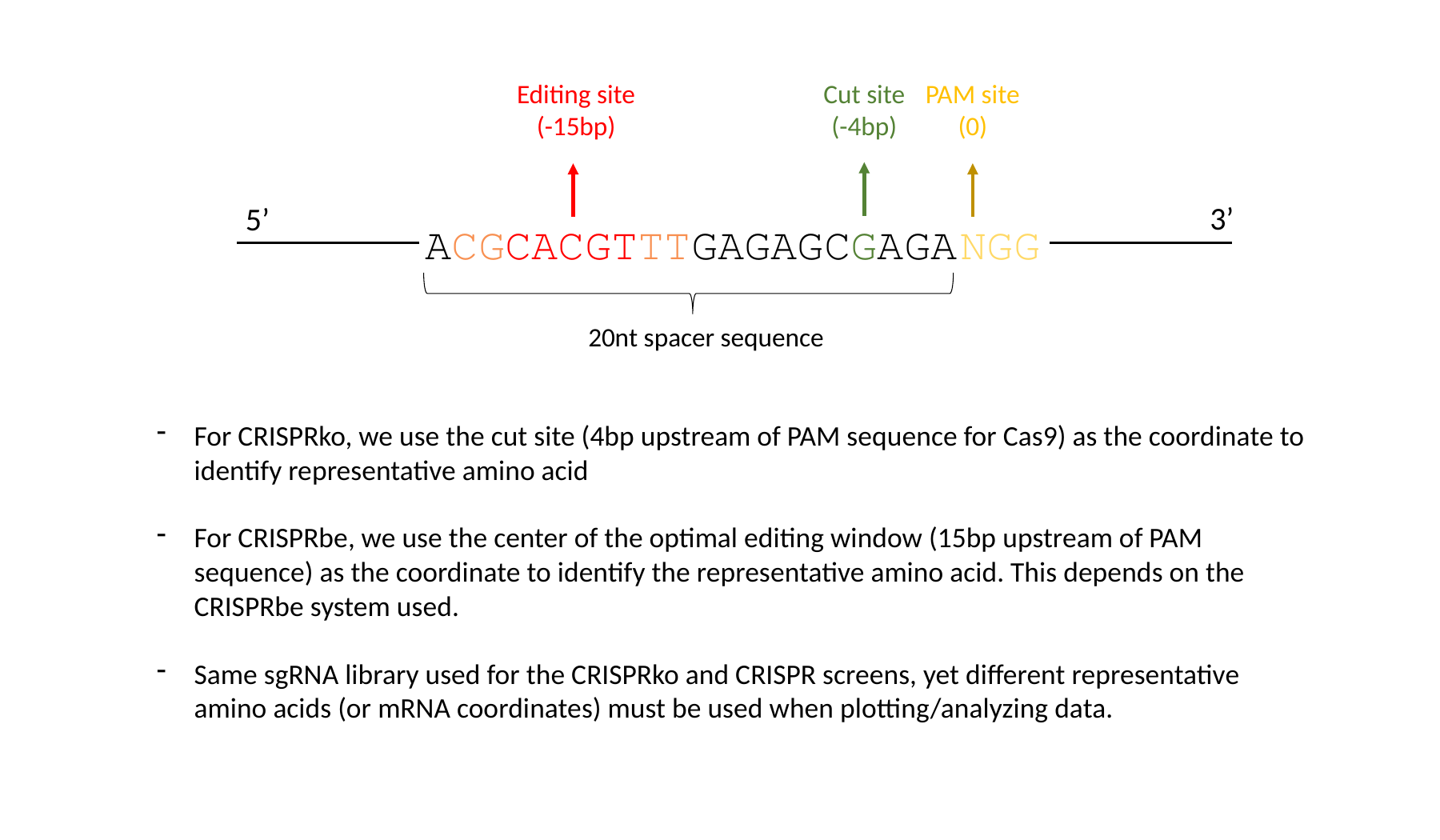

Editing site
(-15bp)
Cut site
(-4bp)
PAM site
(0)
3’
5’
NGG
ACGCACGTTTGAGAGCGAGA
20nt spacer sequence
For CRISPRko, we use the cut site (4bp upstream of PAM sequence for Cas9) as the coordinate to identify representative amino acid

For CRISPRbe, we use the center of the optimal editing window (15bp upstream of PAM sequence) as the coordinate to identify the representative amino acid. This depends on the CRISPRbe system used.

Same sgRNA library used for the CRISPRko and CRISPR screens, yet different representative amino acids (or mRNA coordinates) must be used when plotting/analyzing data.